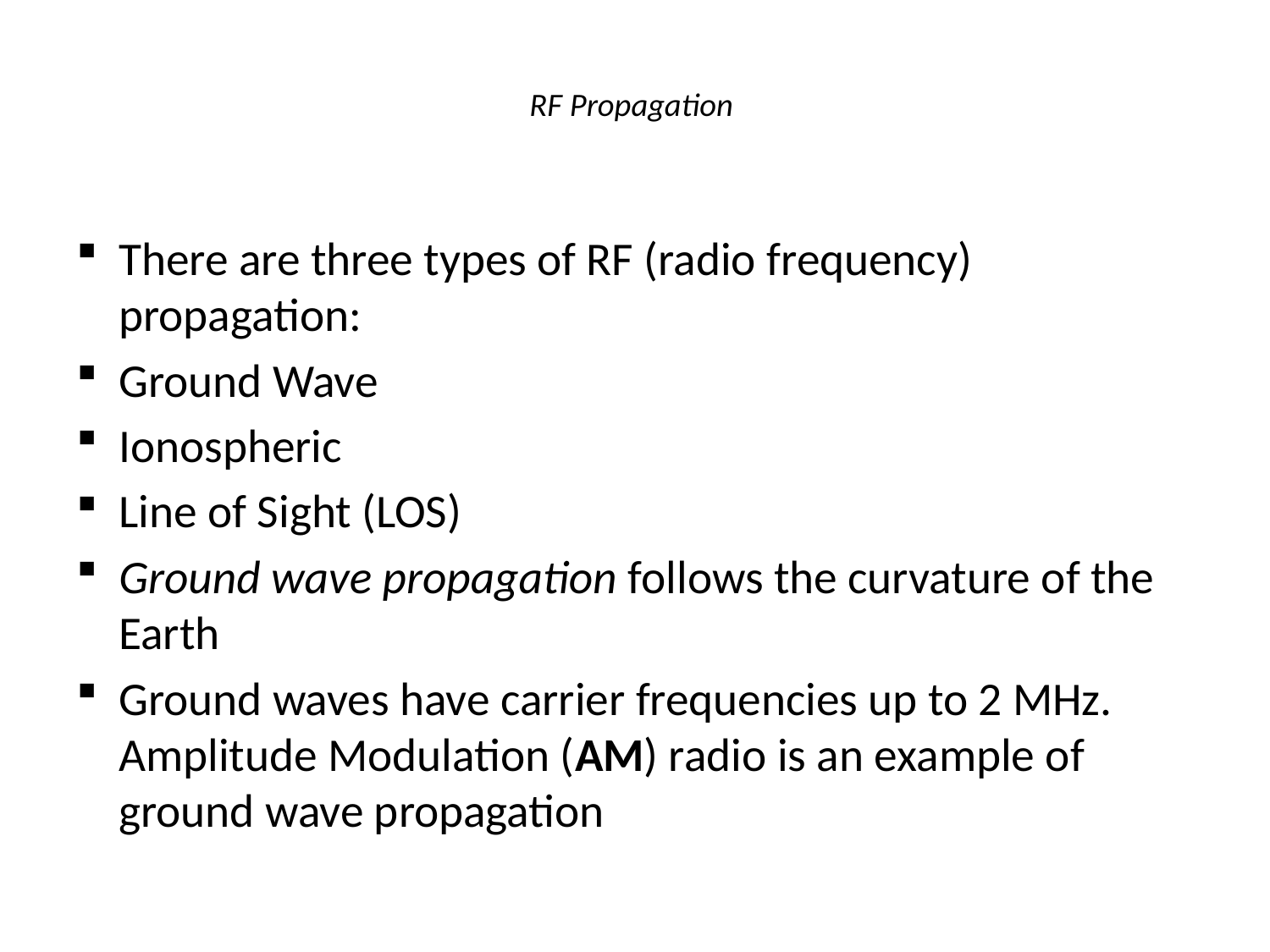

# RF Propagation
There are three types of RF (radio frequency) propagation:
Ground Wave
Ionospheric
Line of Sight (LOS)
Ground wave propagation follows the curvature of the Earth
Ground waves have carrier frequencies up to 2 MHz. Amplitude Modulation (AM) radio is an example of ground wave propagation